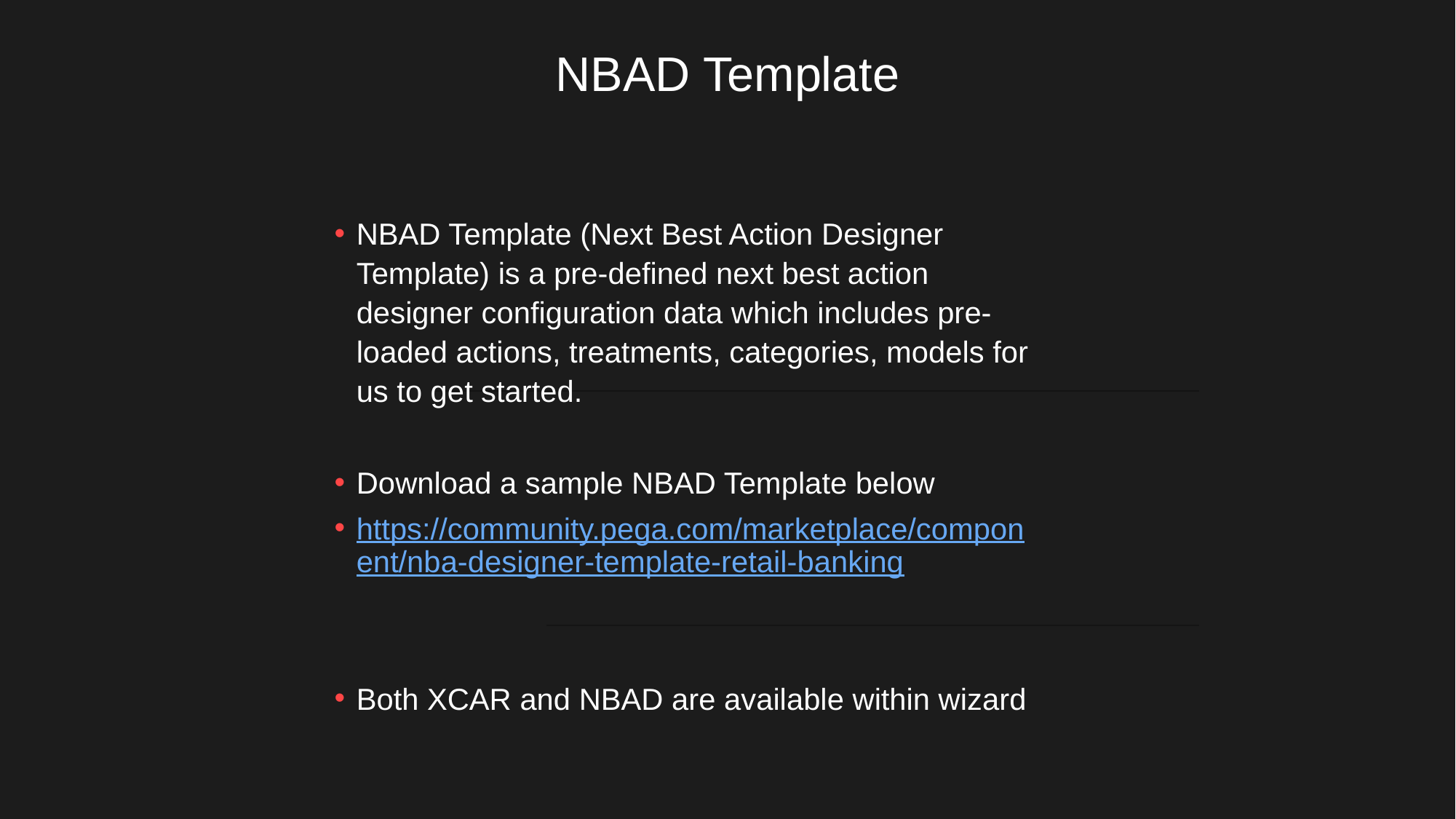

# NBAD Template
NBAD Template (Next Best Action Designer Template) is a pre-defined next best action designer configuration data which includes pre-loaded actions, treatments, categories, models for us to get started.

Download a sample NBAD Template below
https://community.pega.com/marketplace/component/nba-designer-template-retail-banking

Both XCAR and NBAD are available within wizard